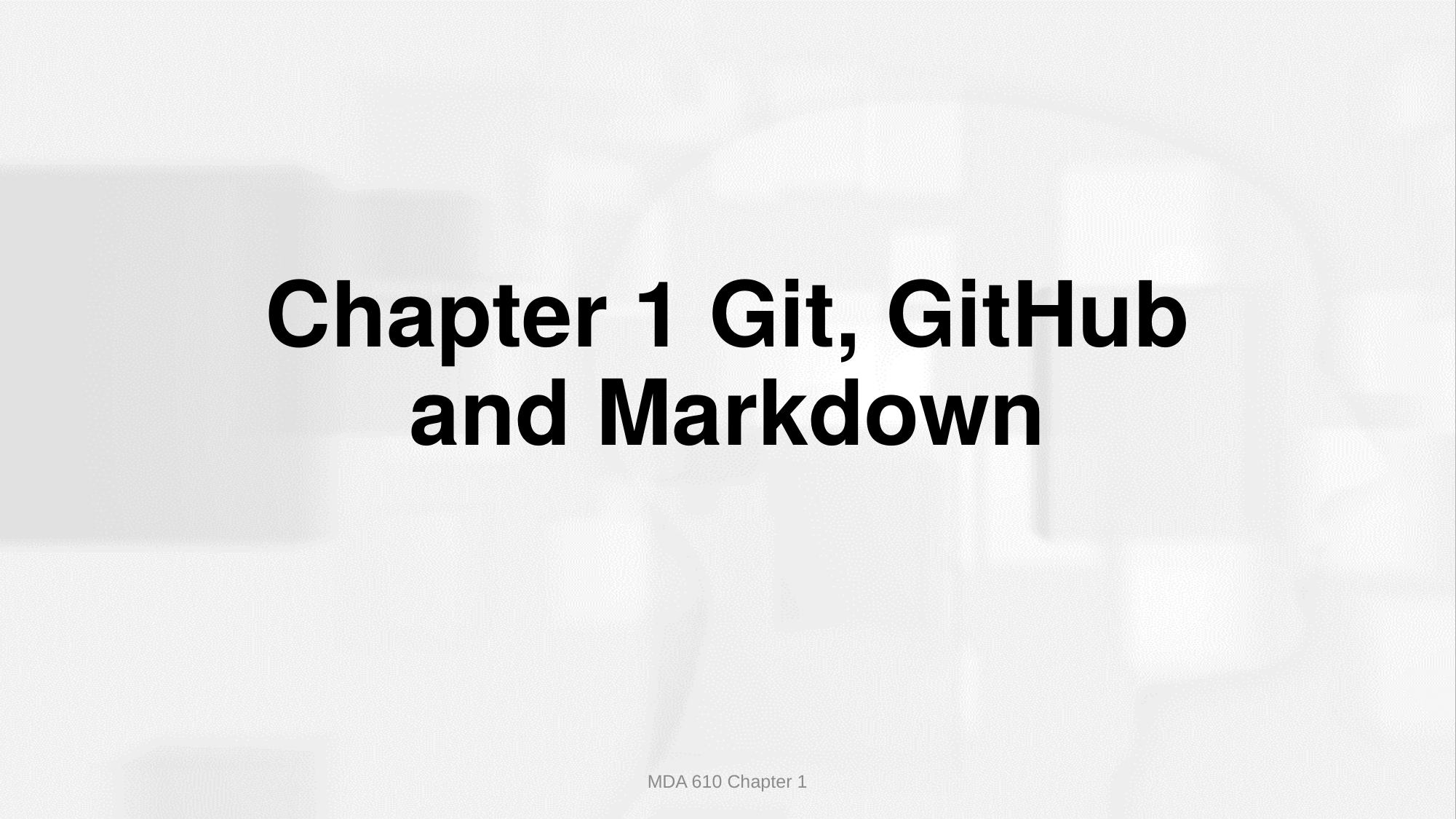

# Chapter 1 Git, GitHub and Markdown

MDA 610 Chapter 1